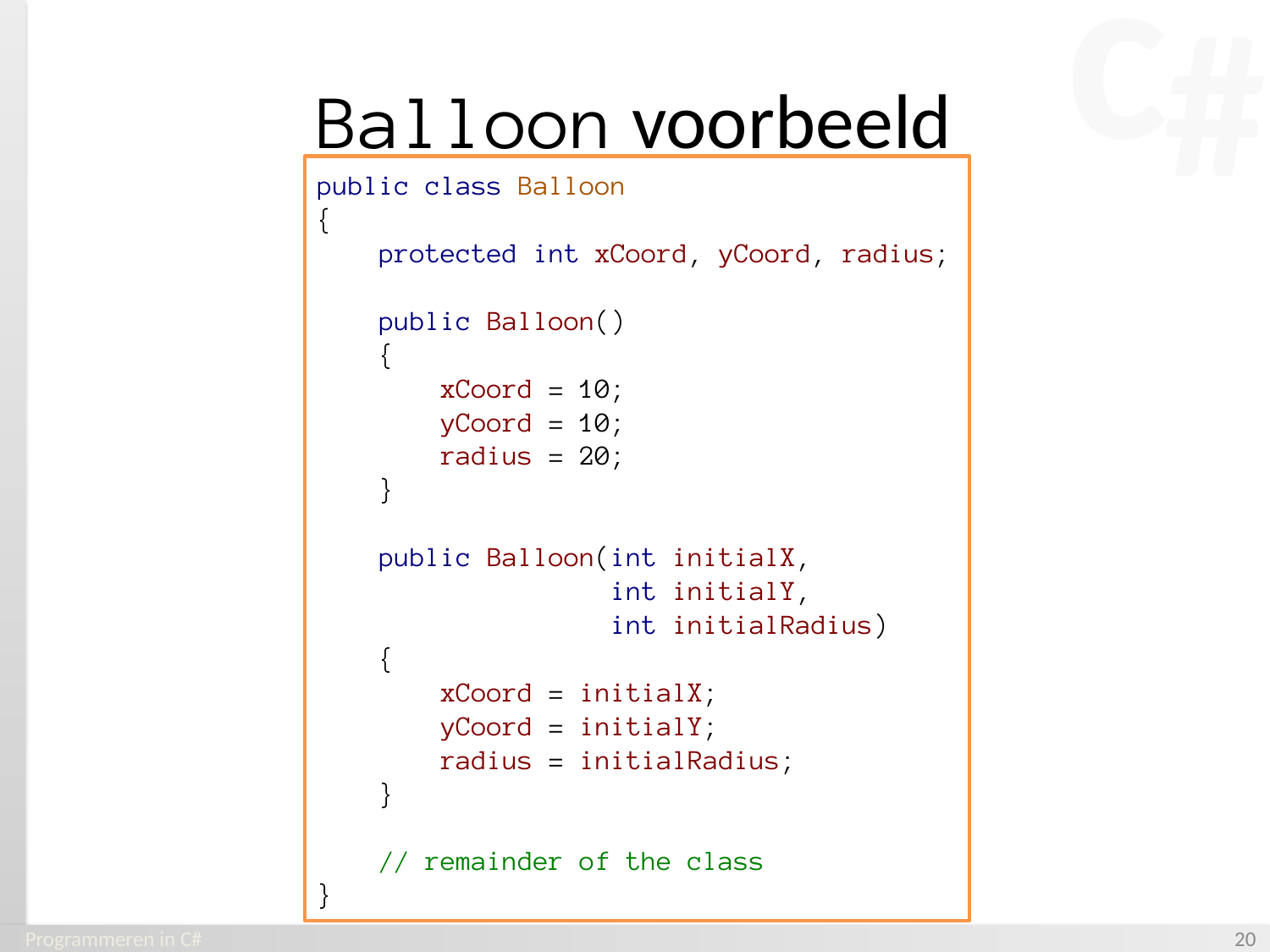

# Balloon voorbeeld
public class Balloon
{
    protected int xCoord, yCoord, radius;
    public Balloon()
    {
        xCoord = 10;
        yCoord = 10;
        radius = 20;
    }
    public Balloon(int initialX,
                   int initialY,
                   int initialRadius)
    {
        xCoord = initialX;
        yCoord = initialY;
        radius = initialRadius;
    }
    // remainder of the class
}
Programmeren in C#
20